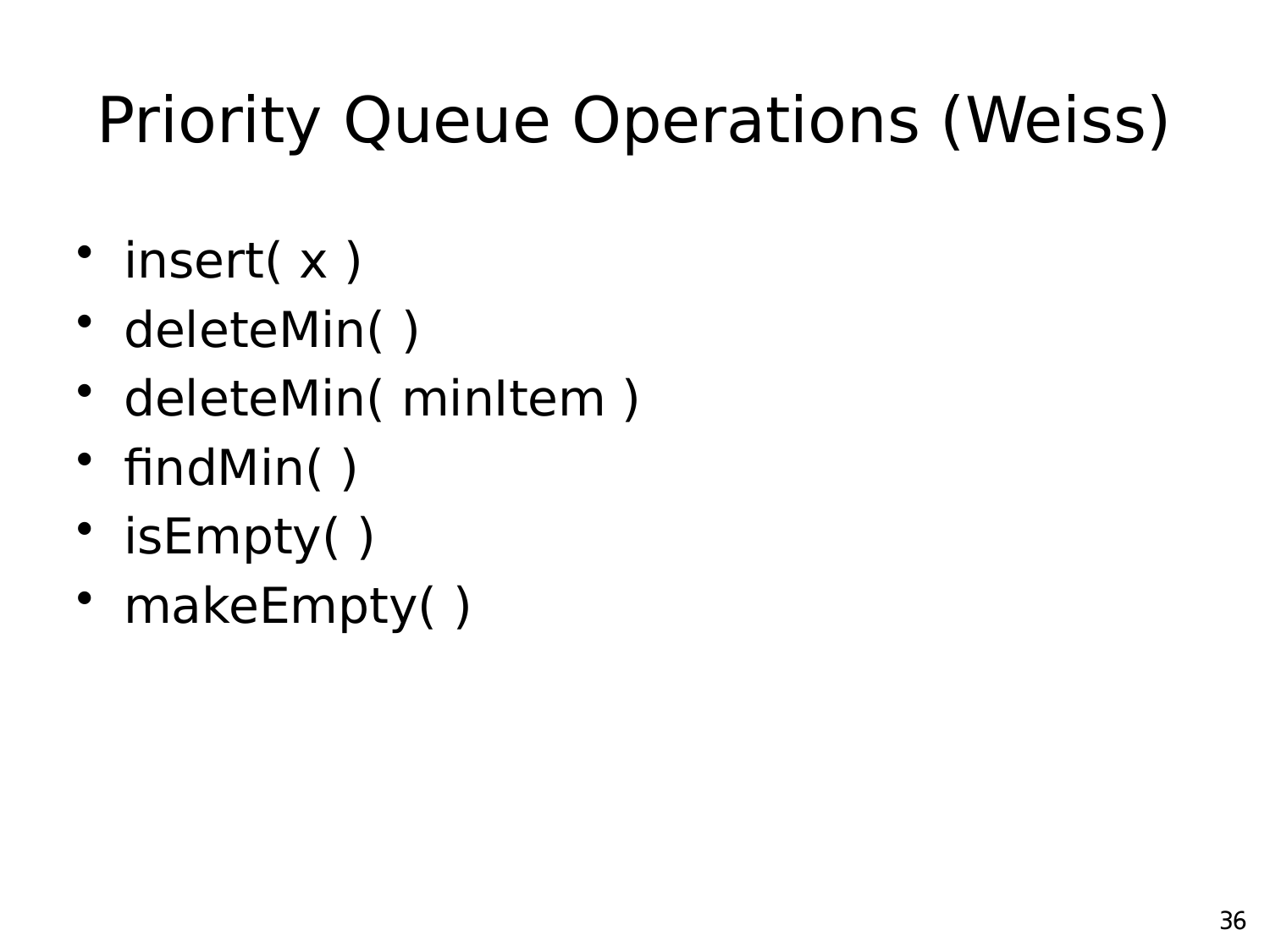

# Priority Queue Operations (Weiss)
insert( x )
deleteMin( )
deleteMin( minItem )
findMin( )
isEmpty( )
makeEmpty( )